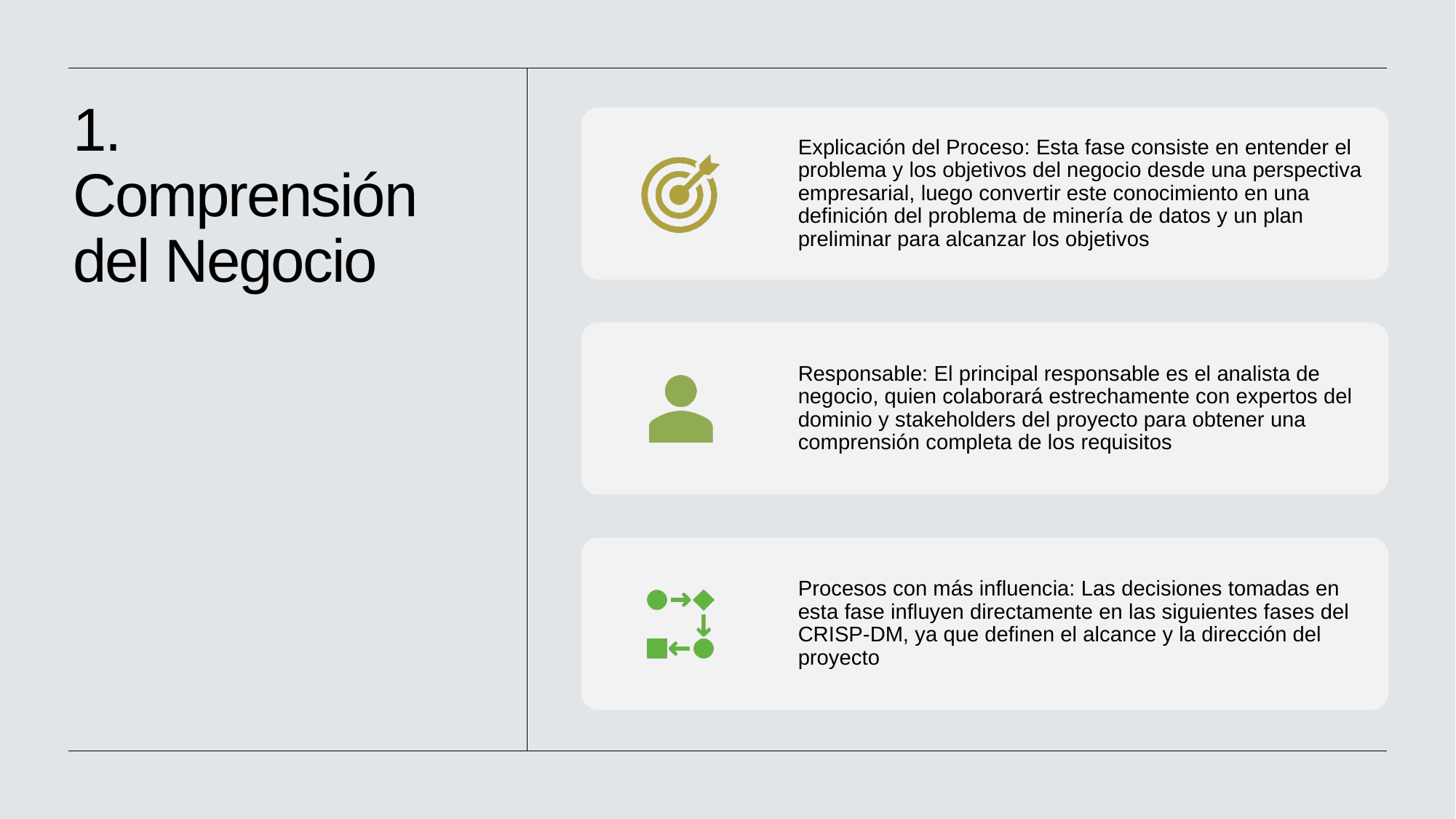

# 1. Comprensión del Negocio
Explicación del Proceso: Esta fase consiste en entender el problema y los objetivos del negocio desde una perspectiva empresarial, luego convertir este conocimiento en una definición del problema de minería de datos y un plan preliminar para alcanzar los objetivos
Responsable: El principal responsable es el analista de negocio, quien colaborará estrechamente con expertos del dominio y stakeholders del proyecto para obtener una comprensión completa de los requisitos
Procesos con más influencia: Las decisiones tomadas en esta fase influyen directamente en las siguientes fases del CRISP-DM, ya que definen el alcance y la dirección del proyecto